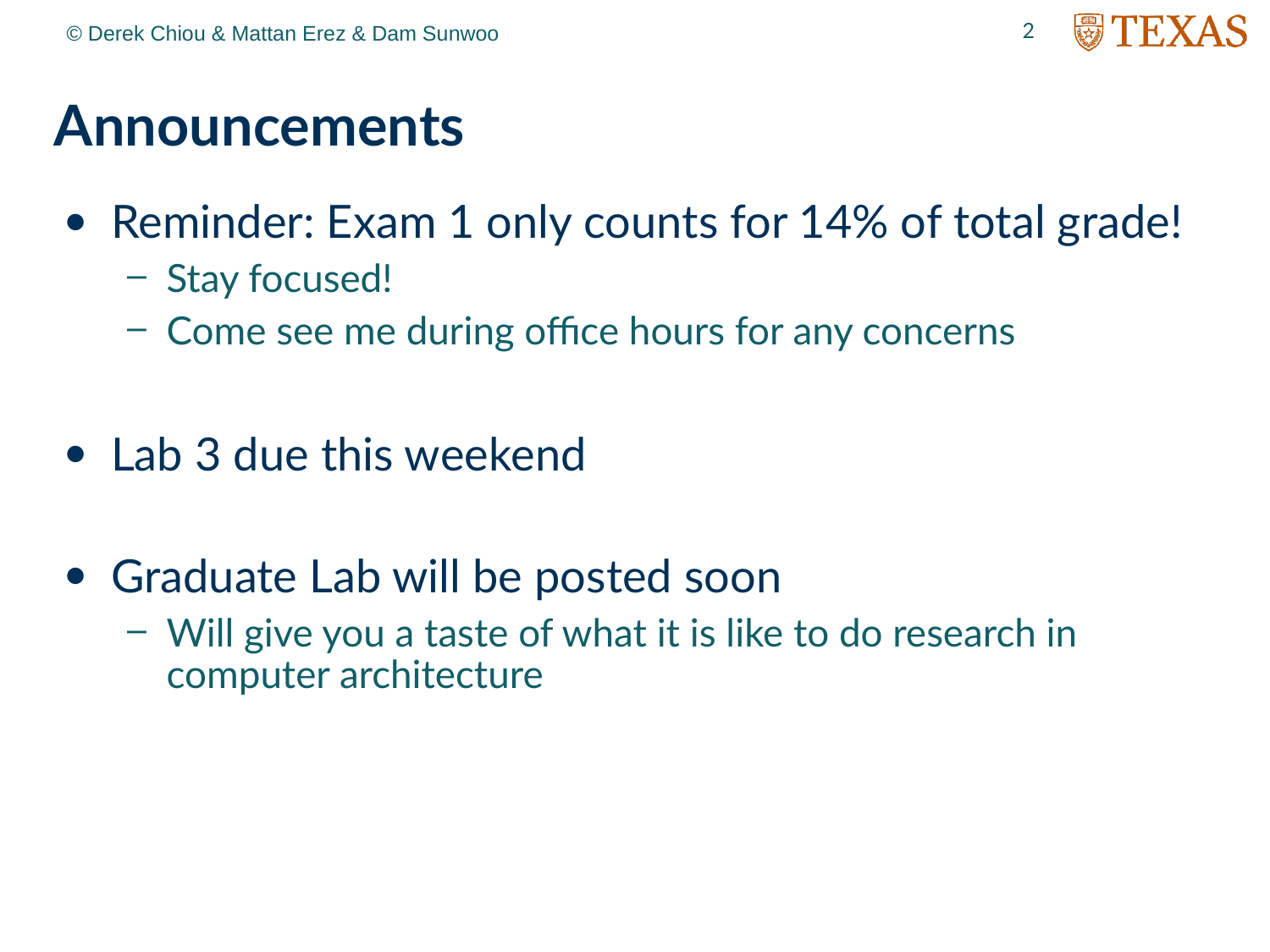

2
© Derek Chiou & Mattan Erez & Dam Sunwoo
# Announcements
Reminder: Exam 1 only counts for 14% of total grade!
Stay focused!
Come see me during office hours for any concerns

Lab 3 due this weekend

Graduate Lab will be posted soon
Will give you a taste of what it is like to do research in computer architecture